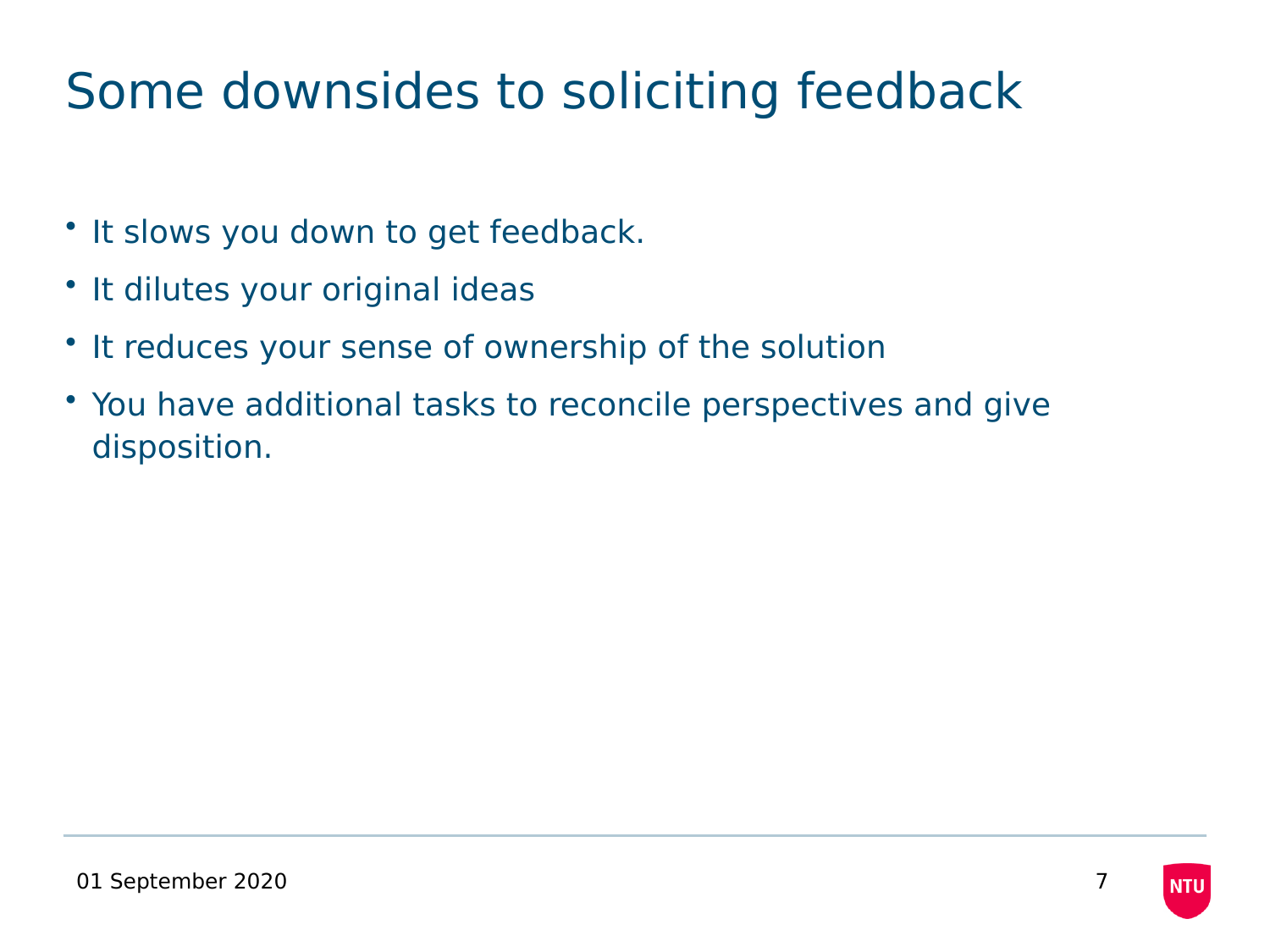

# Some downsides to soliciting feedback
It slows you down to get feedback.
It dilutes your original ideas
It reduces your sense of ownership of the solution
You have additional tasks to reconcile perspectives and give disposition.
01 September 2020
7